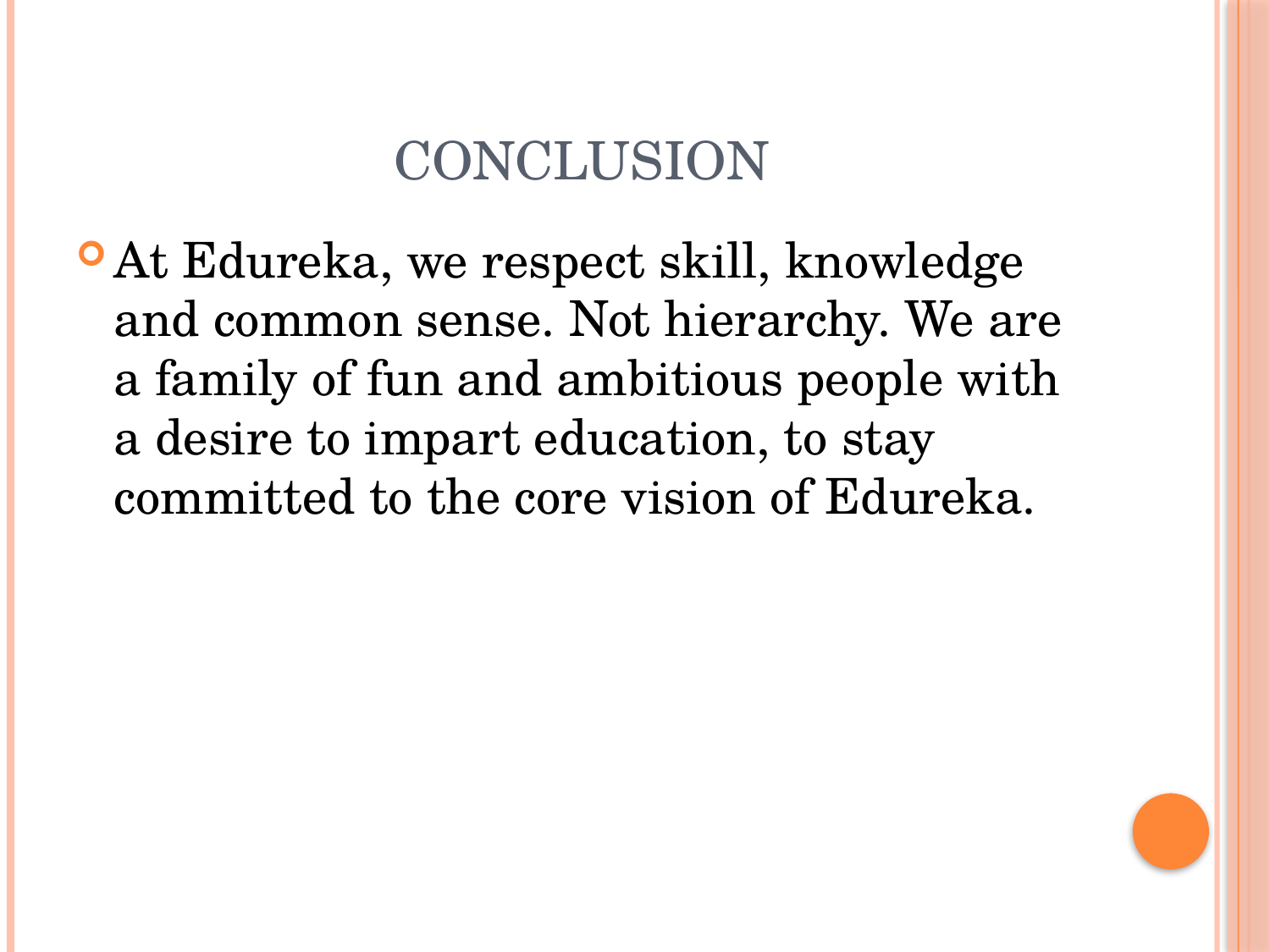

# Conclusion
At Edureka, we respect skill, knowledge and common sense. Not hierarchy. We are a family of fun and ambitious people with a desire to impart education, to stay committed to the core vision of Edureka.